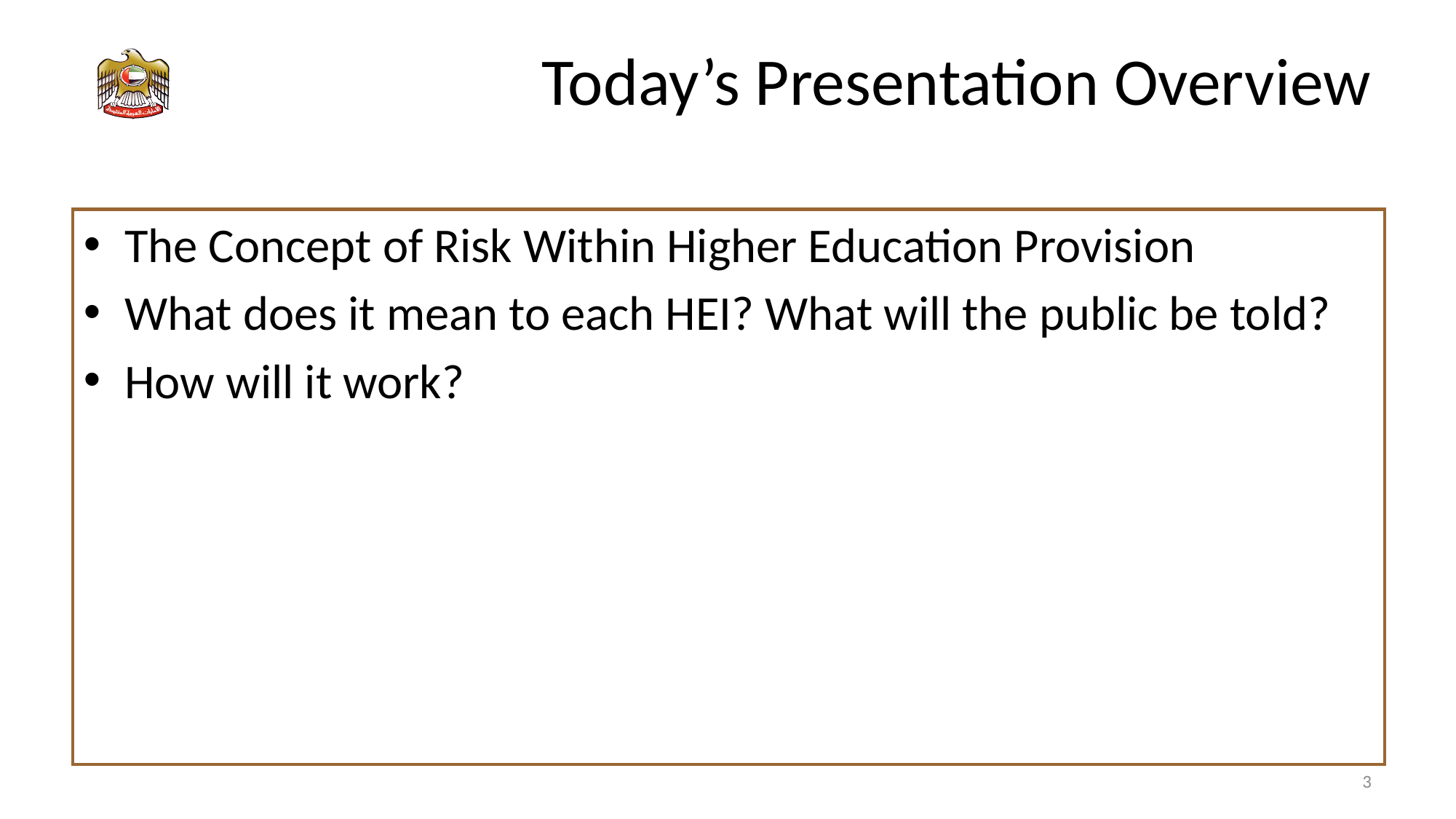

# Today’s Presentation Overview
The Concept of Risk Within Higher Education Provision
What does it mean to each HEI? What will the public be told?
How will it work?

3